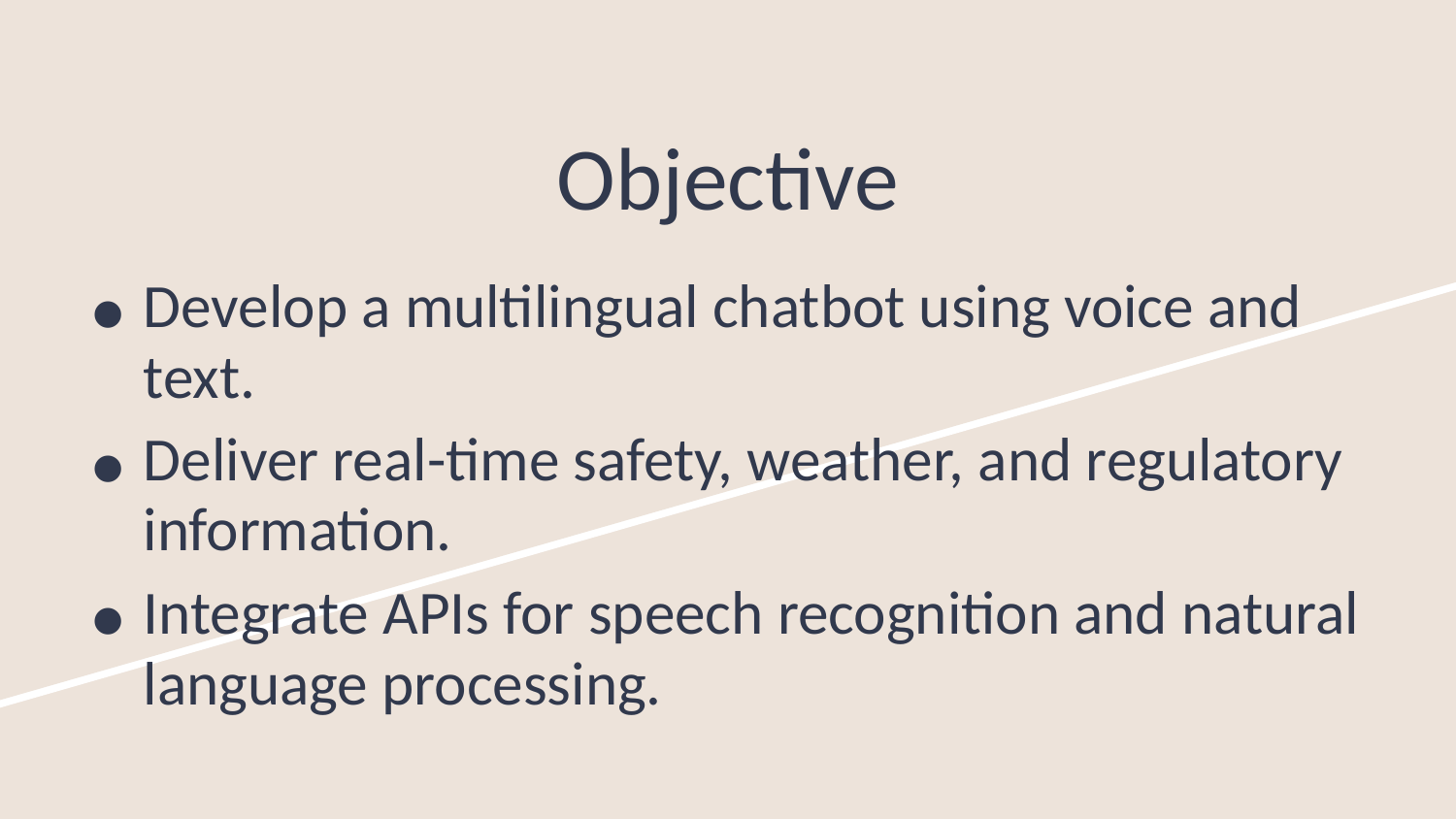

# Objective

Develop a multilingual chatbot using voice and text.
Deliver real-time safety, weather, and regulatory information.
Integrate APIs for speech recognition and natural language processing.